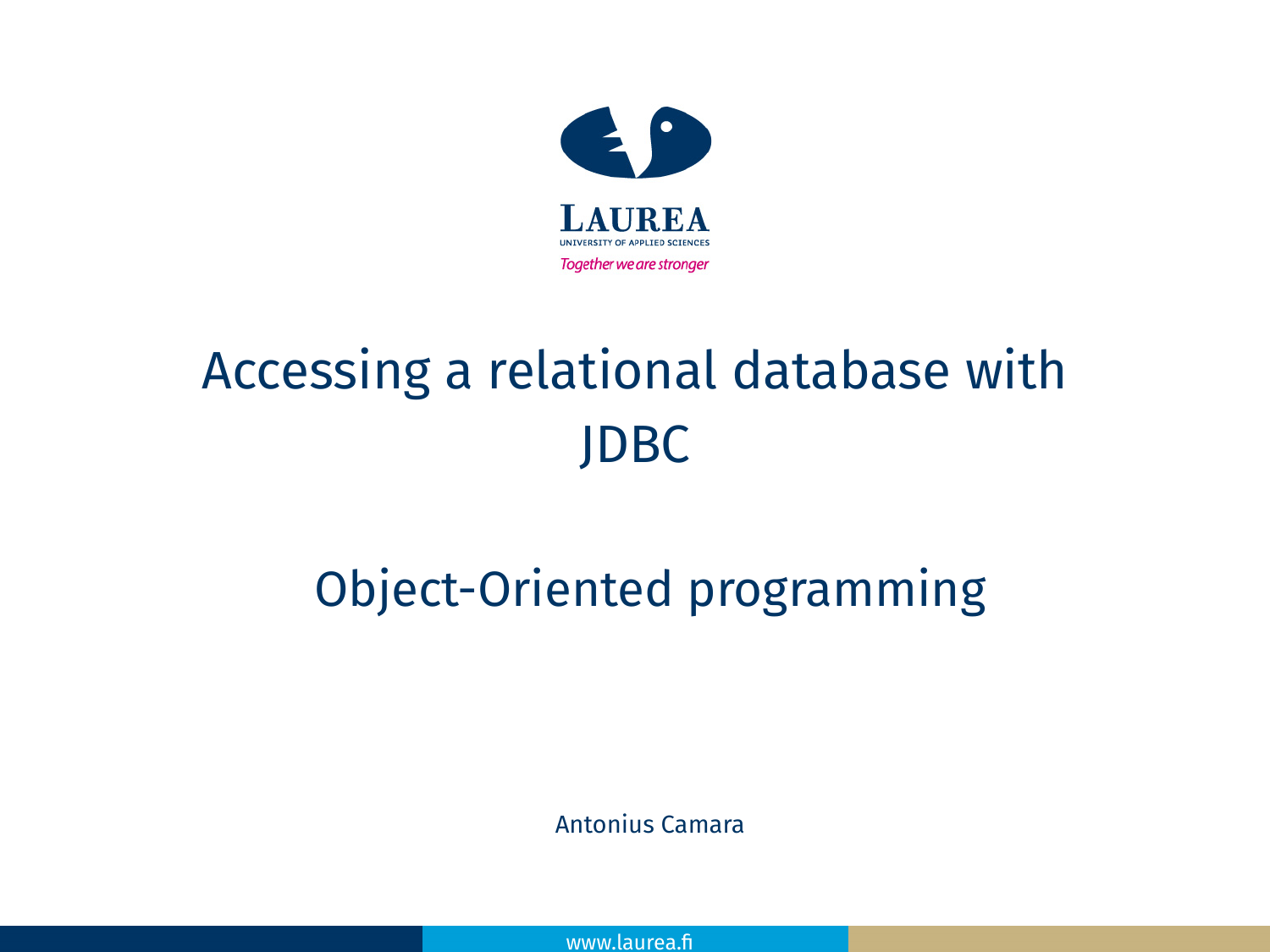

Accessing a relational database with
JDBC
Object-Oriented programming
Antonius Camara